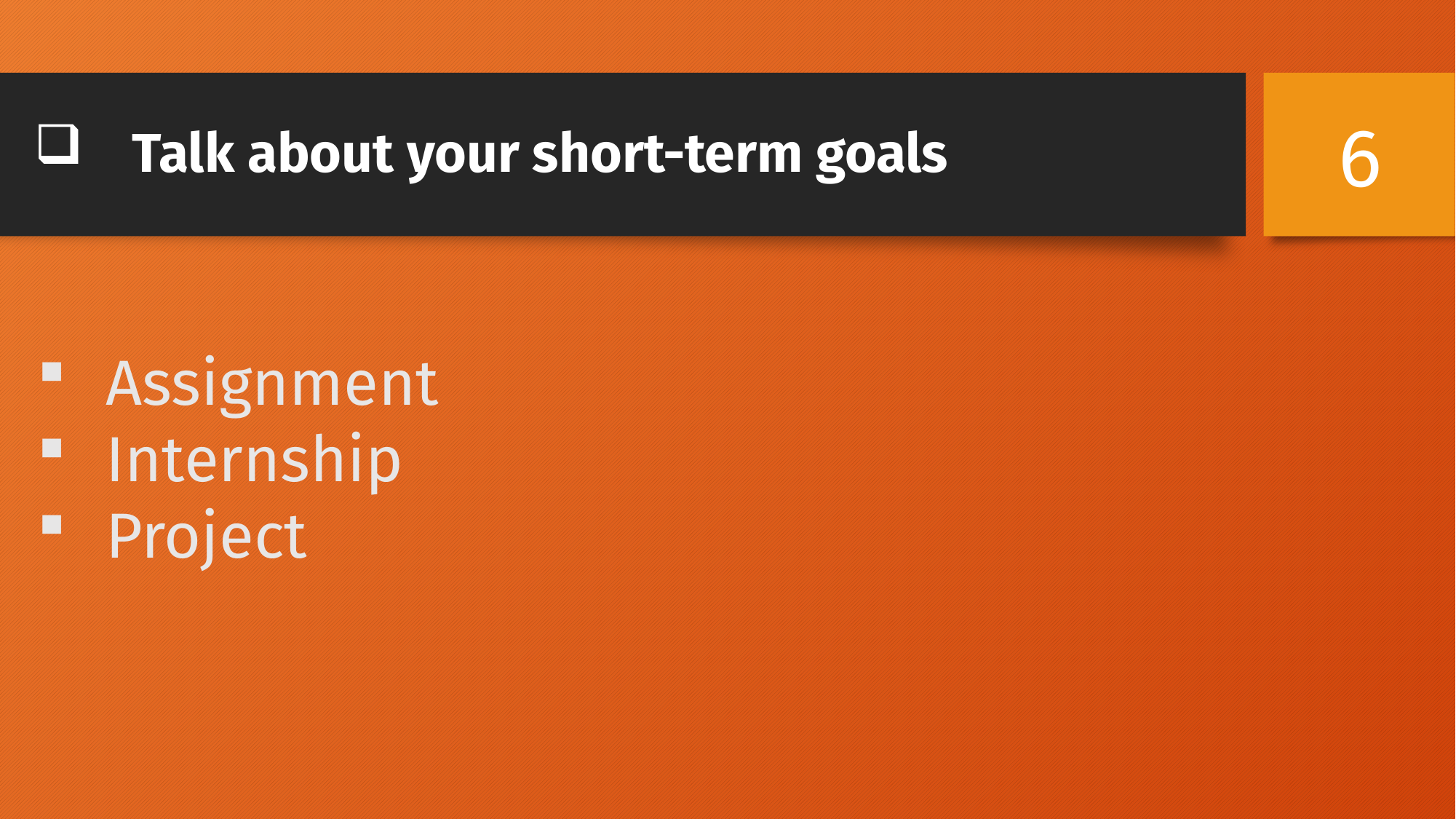

# Talk about your short-term goals
6
Assignment
Internship
Project